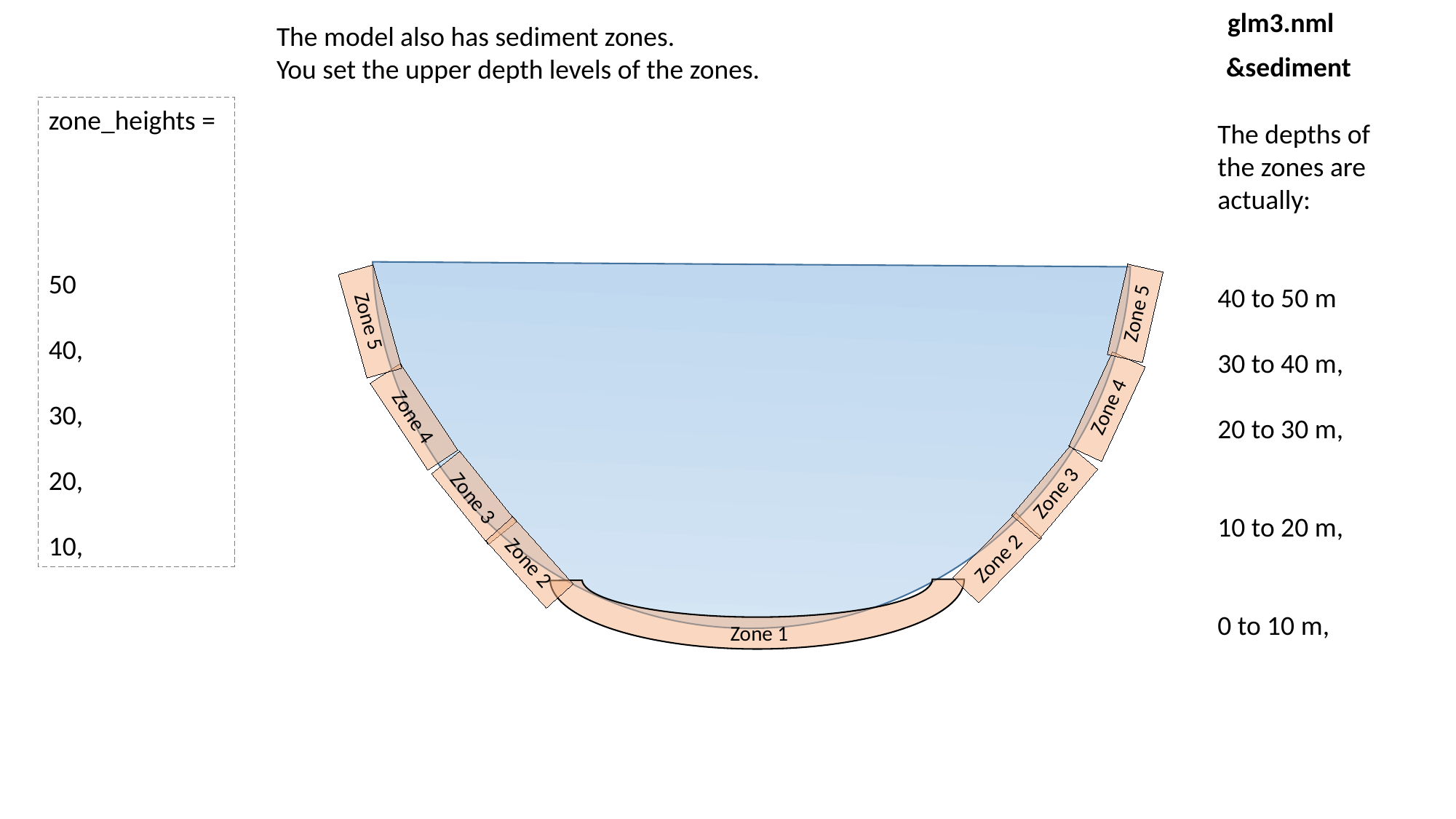

glm3.nml

The model also has sediment zones.
You set the upper depth levels of the zones.
&sediment
zone_heights =

50

40,

30,

20,

10,
The depths of the zones are actually:

40 to 50 m

30 to 40 m,

20 to 30 m,

10 to 20 m,

0 to 10 m,
Zone 5
Zone 5
Zone 4
Zone 4
Zone 3
Zone 3

Zone 2
Zone 2
Zone 1